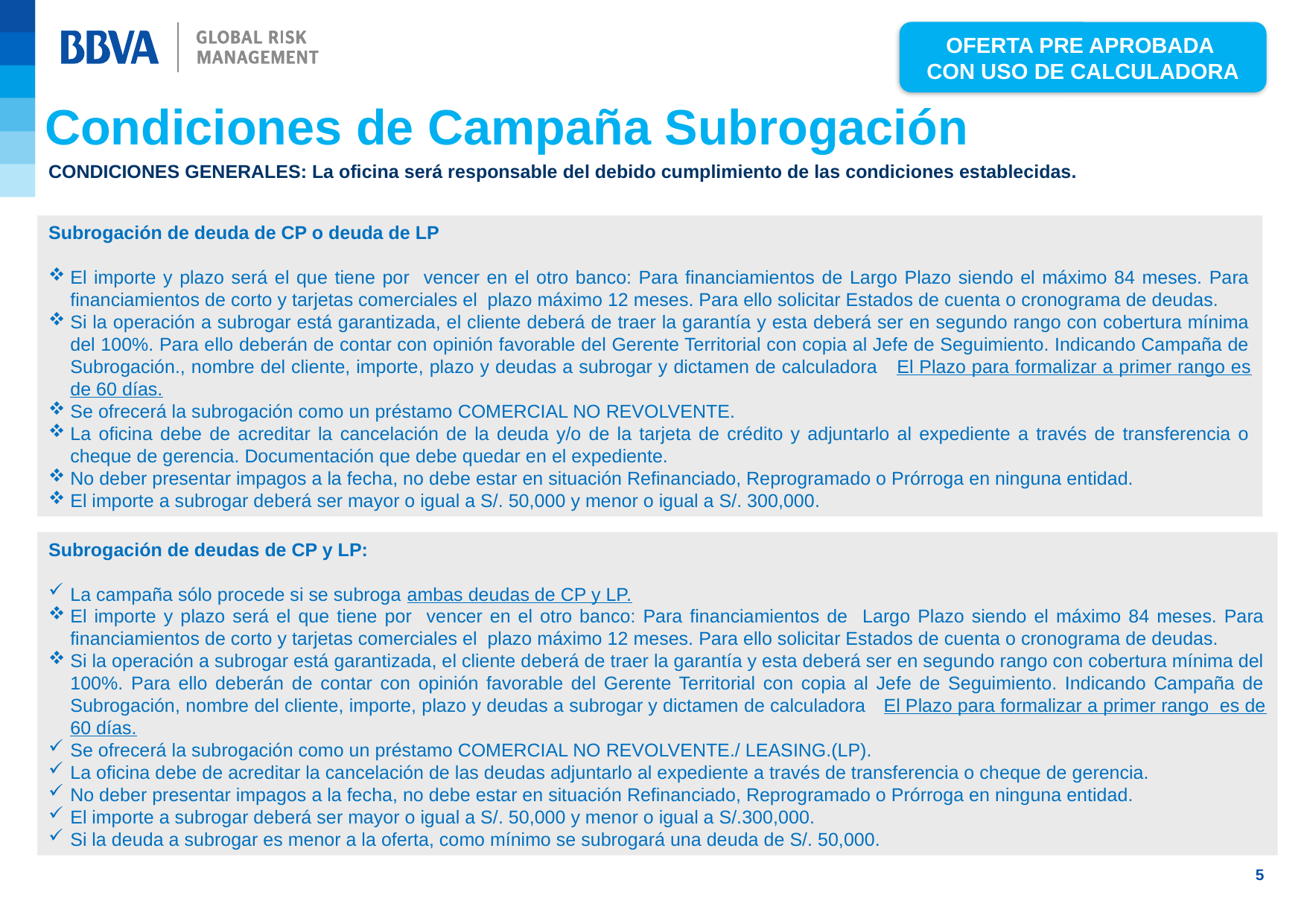

OFERTA PRE APROBADA
CON USO DE CALCULADORA
Condiciones de Campaña Subrogación
CONDICIONES GENERALES: La oficina será responsable del debido cumplimiento de las condiciones establecidas.
Subrogación de deuda de CP o deuda de LP

El importe y plazo será el que tiene por  vencer en el otro banco: Para financiamientos de Largo Plazo siendo el máximo 84 meses. Para financiamientos de corto y tarjetas comerciales el  plazo máximo 12 meses. Para ello solicitar Estados de cuenta o cronograma de deudas.
Si la operación a subrogar está garantizada, el cliente deberá de traer la garantía y esta deberá ser en segundo rango con cobertura mínima del 100%. Para ello deberán de contar con opinión favorable del Gerente Territorial con copia al Jefe de Seguimiento. Indicando Campaña de Subrogación., nombre del cliente, importe, plazo y deudas a subrogar y dictamen de calculadora   El Plazo para formalizar a primer rango es de 60 días.
Se ofrecerá la subrogación como un préstamo COMERCIAL NO REVOLVENTE.
La oficina debe de acreditar la cancelación de la deuda y/o de la tarjeta de crédito y adjuntarlo al expediente a través de transferencia o cheque de gerencia. Documentación que debe quedar en el expediente.
No deber presentar impagos a la fecha, no debe estar en situación Refinanciado, Reprogramado o Prórroga en ninguna entidad.
El importe a subrogar deberá ser mayor o igual a S/. 50,000 y menor o igual a S/. 300,000.
Subrogación de deudas de CP y LP:

La campaña sólo procede si se subroga ambas deudas de CP y LP.
El importe y plazo será el que tiene por  vencer en el otro banco: Para financiamientos de  Largo Plazo siendo el máximo 84 meses. Para financiamientos de corto y tarjetas comerciales el  plazo máximo 12 meses. Para ello solicitar Estados de cuenta o cronograma de deudas.
Si la operación a subrogar está garantizada, el cliente deberá de traer la garantía y esta deberá ser en segundo rango con cobertura mínima del 100%. Para ello deberán de contar con opinión favorable del Gerente Territorial con copia al Jefe de Seguimiento. Indicando Campaña de Subrogación, nombre del cliente, importe, plazo y deudas a subrogar y dictamen de calculadora   El Plazo para formalizar a primer rango  es de 60 días.
Se ofrecerá la subrogación como un préstamo COMERCIAL NO REVOLVENTE./ LEASING.(LP).
La oficina debe de acreditar la cancelación de las deudas adjuntarlo al expediente a través de transferencia o cheque de gerencia.
No deber presentar impagos a la fecha, no debe estar en situación Refinanciado, Reprogramado o Prórroga en ninguna entidad.
El importe a subrogar deberá ser mayor o igual a S/. 50,000 y menor o igual a S/.300,000.
Si la deuda a subrogar es menor a la oferta, como mínimo se subrogará una deuda de S/. 50,000.